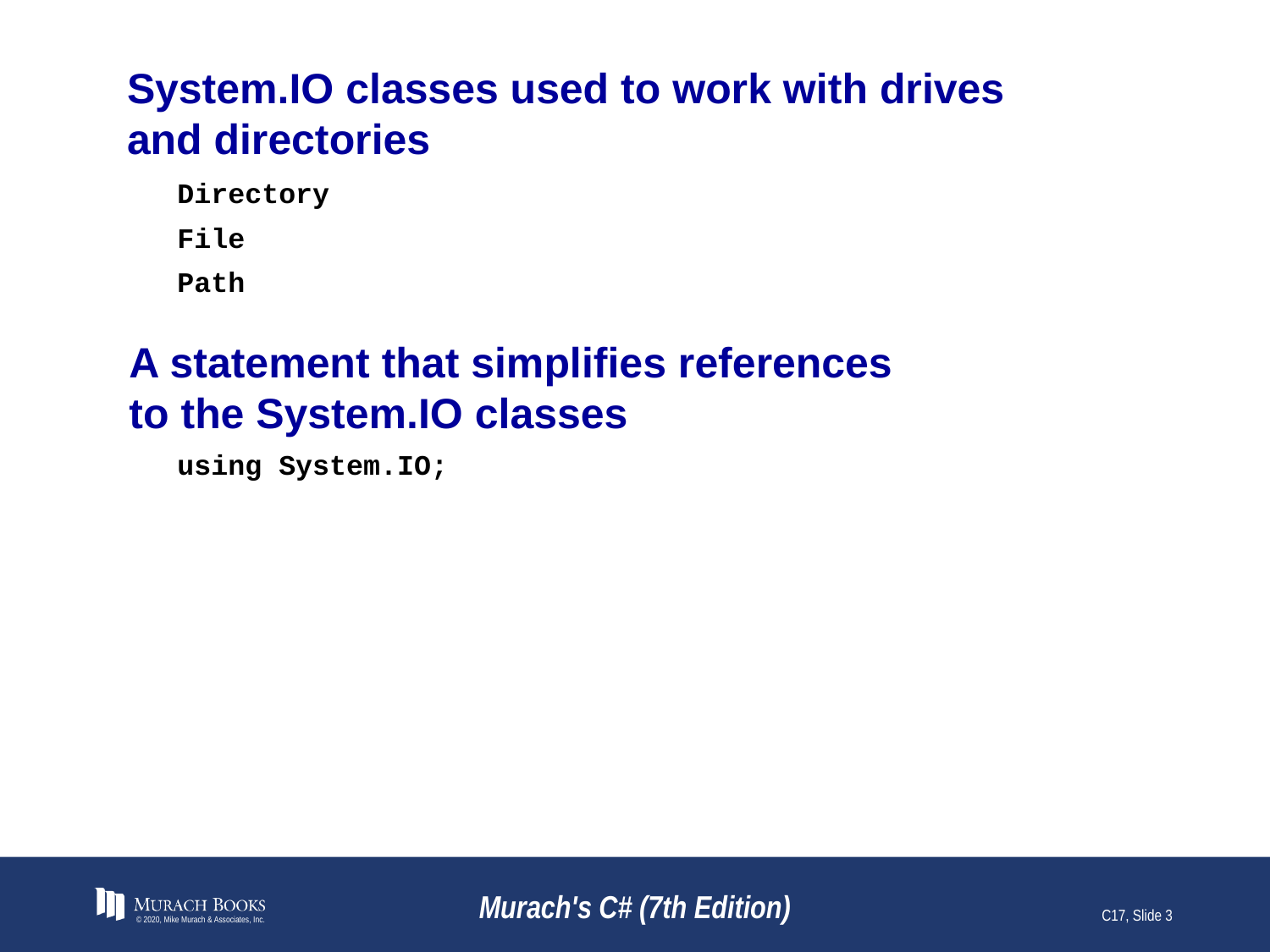

# System.IO classes used to work with drives and directories
Directory
File
Path
A statement that simplifies references
to the System.IO classes
using System.IO;

© 2020, Mike Murach & Associates, Inc.
Murach's C# (7th Edition)

C17, Slide 3